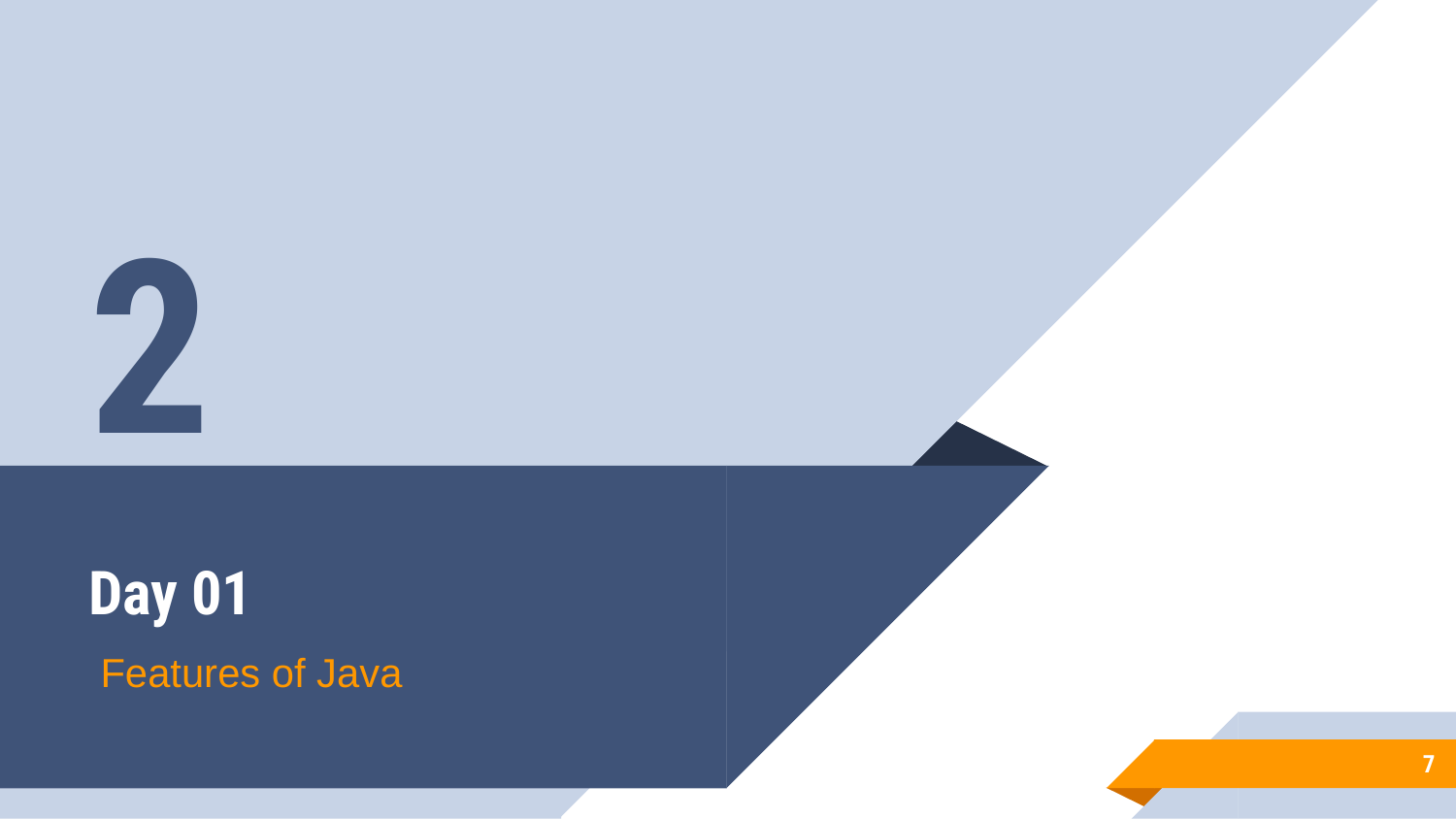

2
# Day 01
Features of Java
7